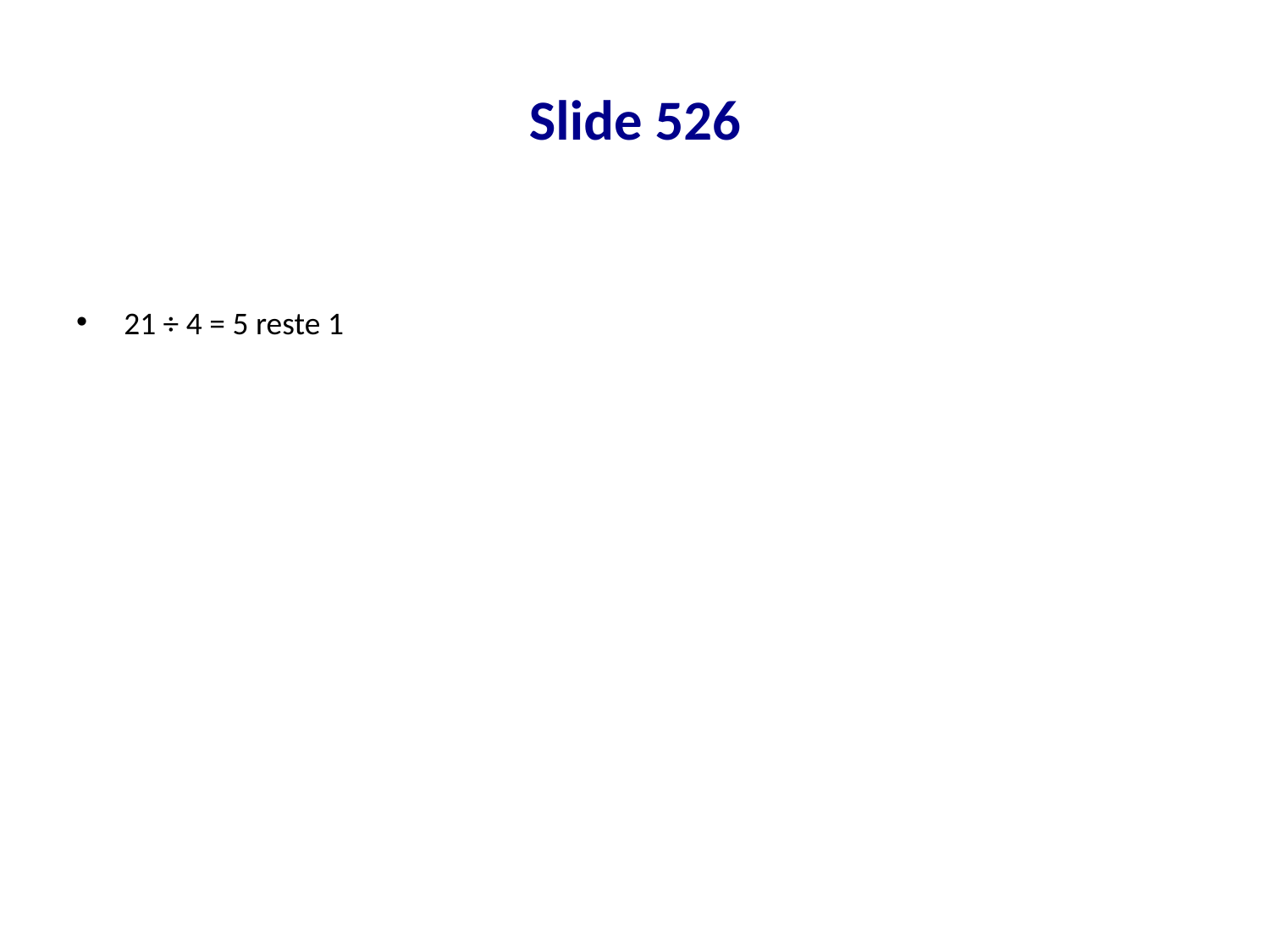

# Slide 526

21 ÷ 4 = 5 reste 1